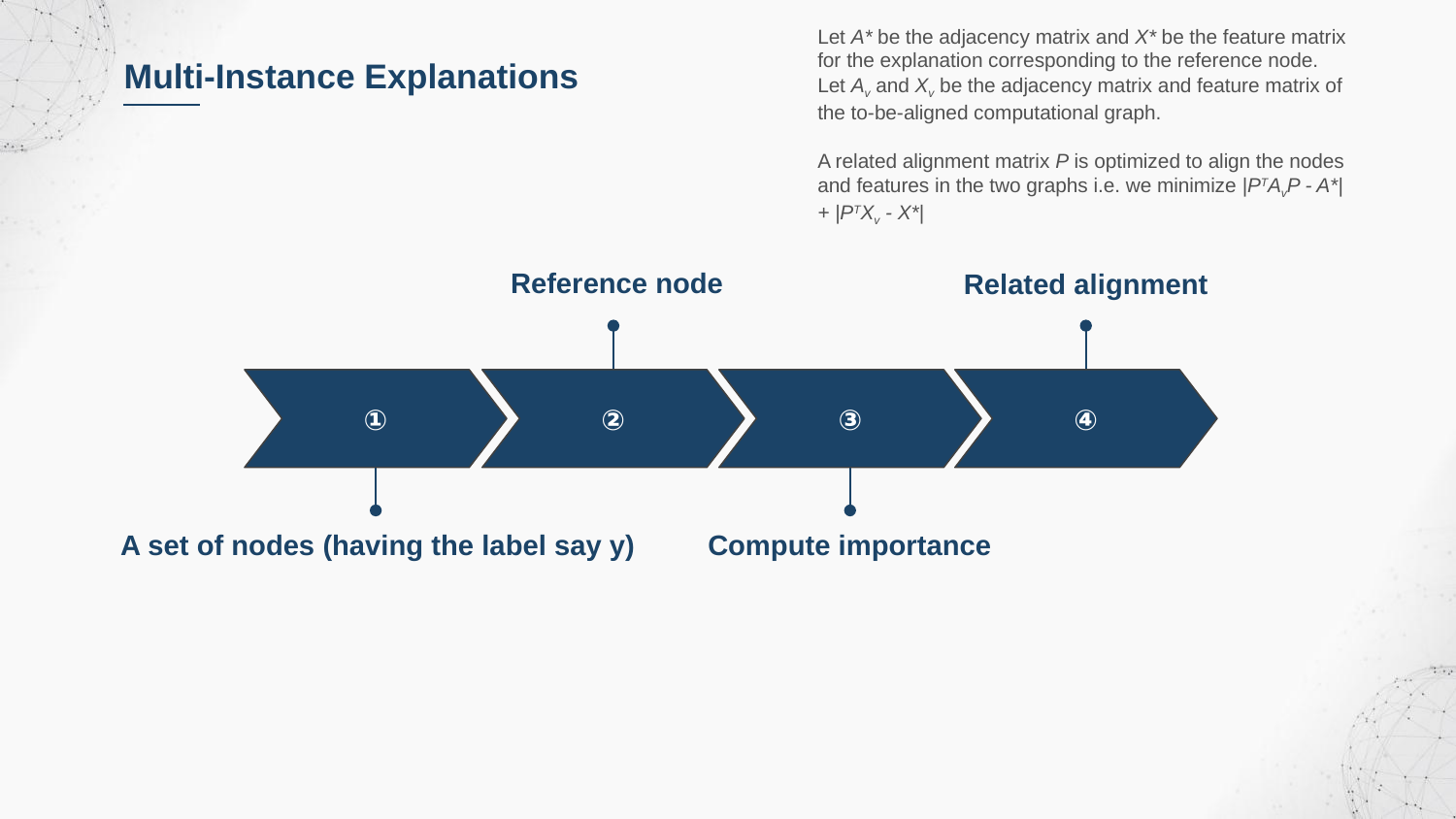

Let A* be the adjacency matrix and X* be the feature matrix for the explanation corresponding to the reference node. Let Av and Xv be the adjacency matrix and feature matrix of the to-be-aligned computational graph.

A related alignment matrix P is optimized to align the nodes and features in the two graphs i.e. we minimize |PTAvP - A*| + |PTXv - X*|
Multi-Instance Explanations
Reference node
Related alignment
①
②
③
④
A set of nodes (having the label say y)
Compute importance